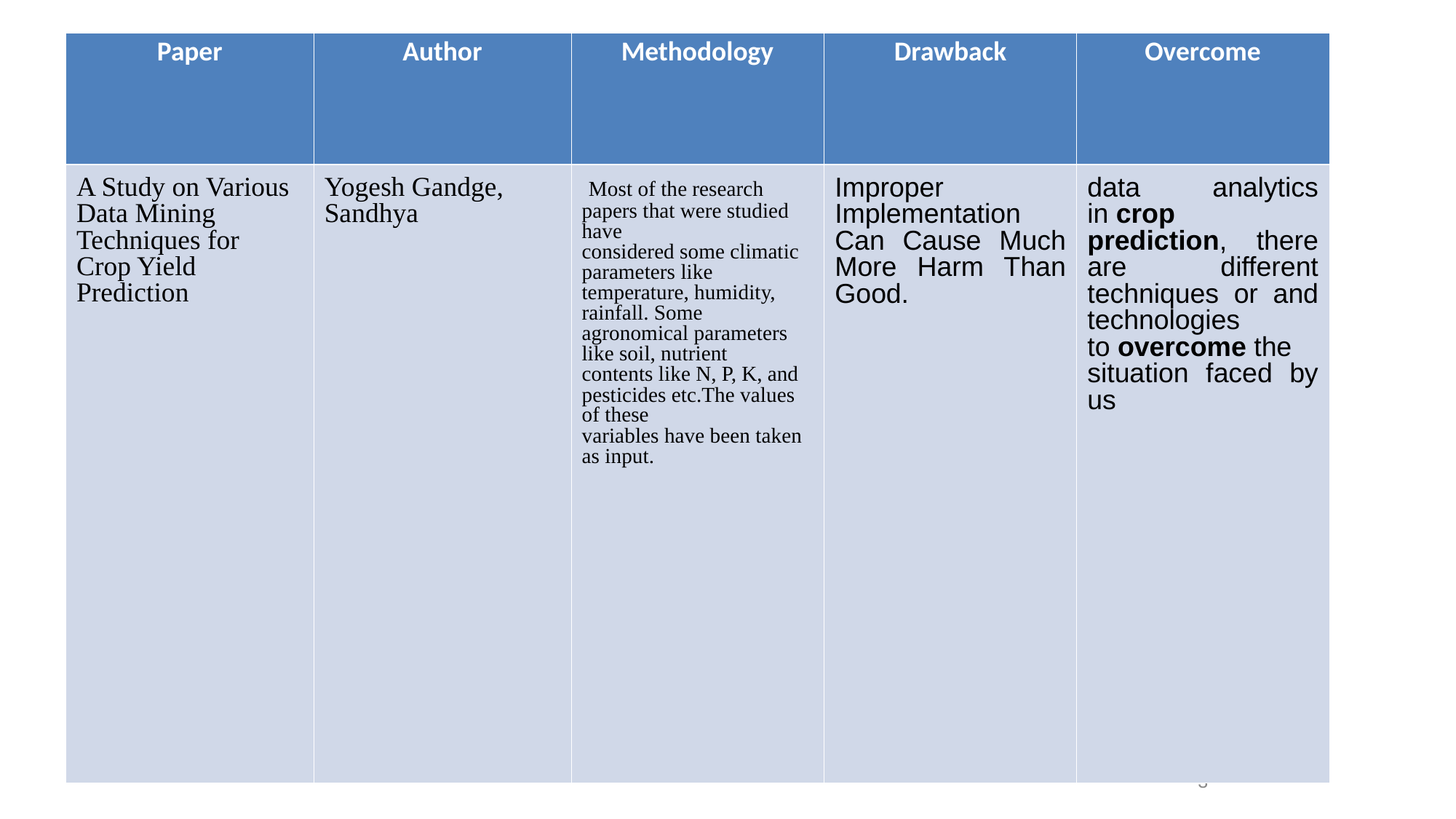

| Paper | Author | Methodology | Drawback | Overcome |
| --- | --- | --- | --- | --- |
| A Study on Various Data Mining Techniques for Crop Yield Prediction | Yogesh Gandge, Sandhya | Most of the research papers that were studied have considered some climatic parameters like temperature, humidity, rainfall. Some agronomical parameters like soil, nutrient contents like N, P, K, and pesticides etc.The values of these variables have been taken as input. | Improper Implementation Can Cause Much More Harm Than Good. | data analytics in crop prediction, there are different techniques or and technologies to overcome the situation faced by us |

| Paper | Author | Methodology | Drawback | Overcome |
| --- | --- | --- | --- | --- |
| Supporting Privacy Protection in Personalized Web Search | Lidan Shou, He Bai, Ke Chen, and Gang Chen | We also provide an online prediction mechanism for deciding whether personalizing a query is beneficial. | This practice leads to unwanted biases, errors and excessive medical costs which affects the quality of service provided to patients. | System is working for 4 different disease and is not depend on any third-party classifiers so providing very less error rates. |
3